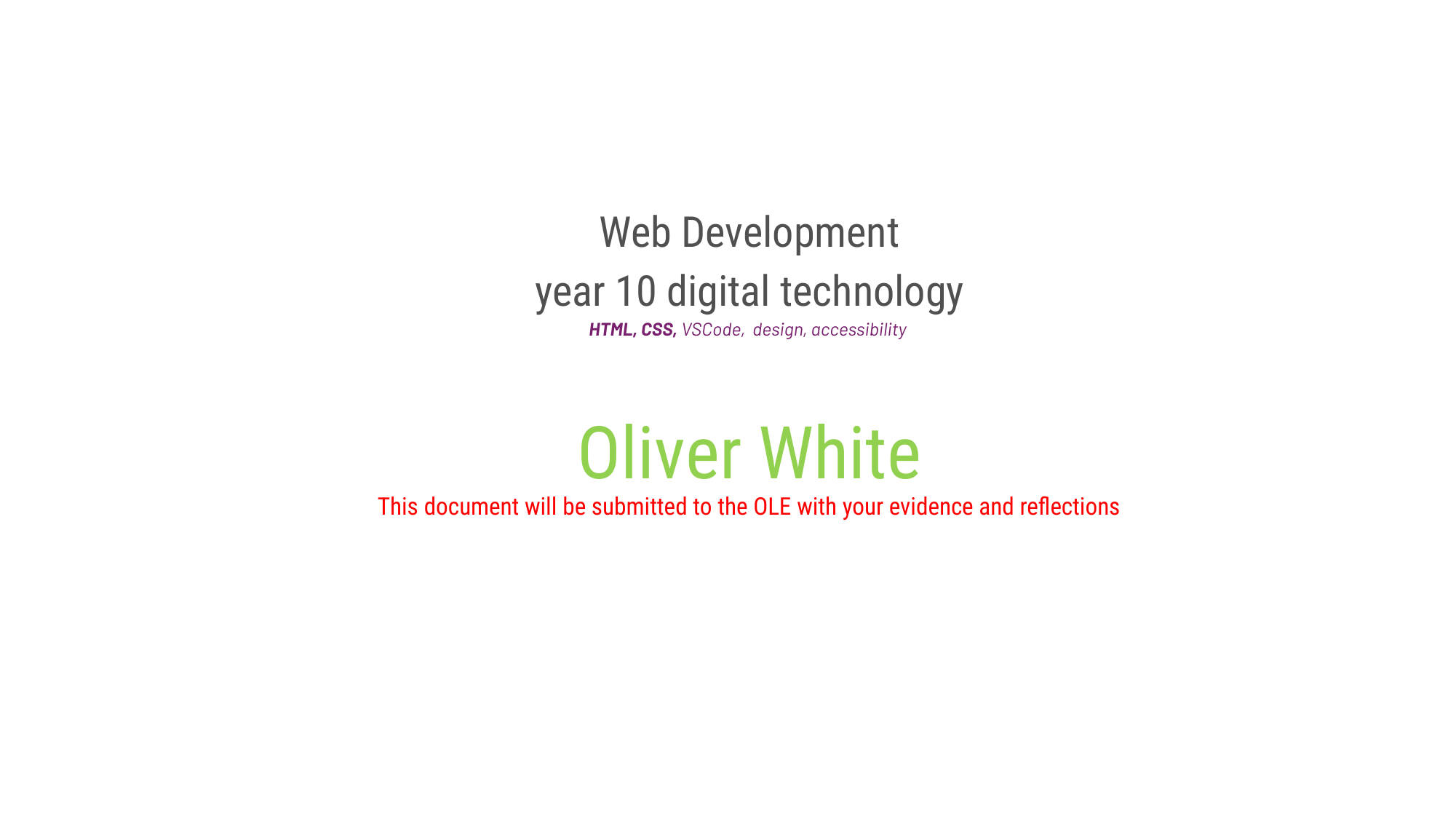

# Web Development year 10 digital technology HTML, CSS, VSCode,  design, accessibility
Oliver White
This document will be submitted to the OLE with your evidence and reflections